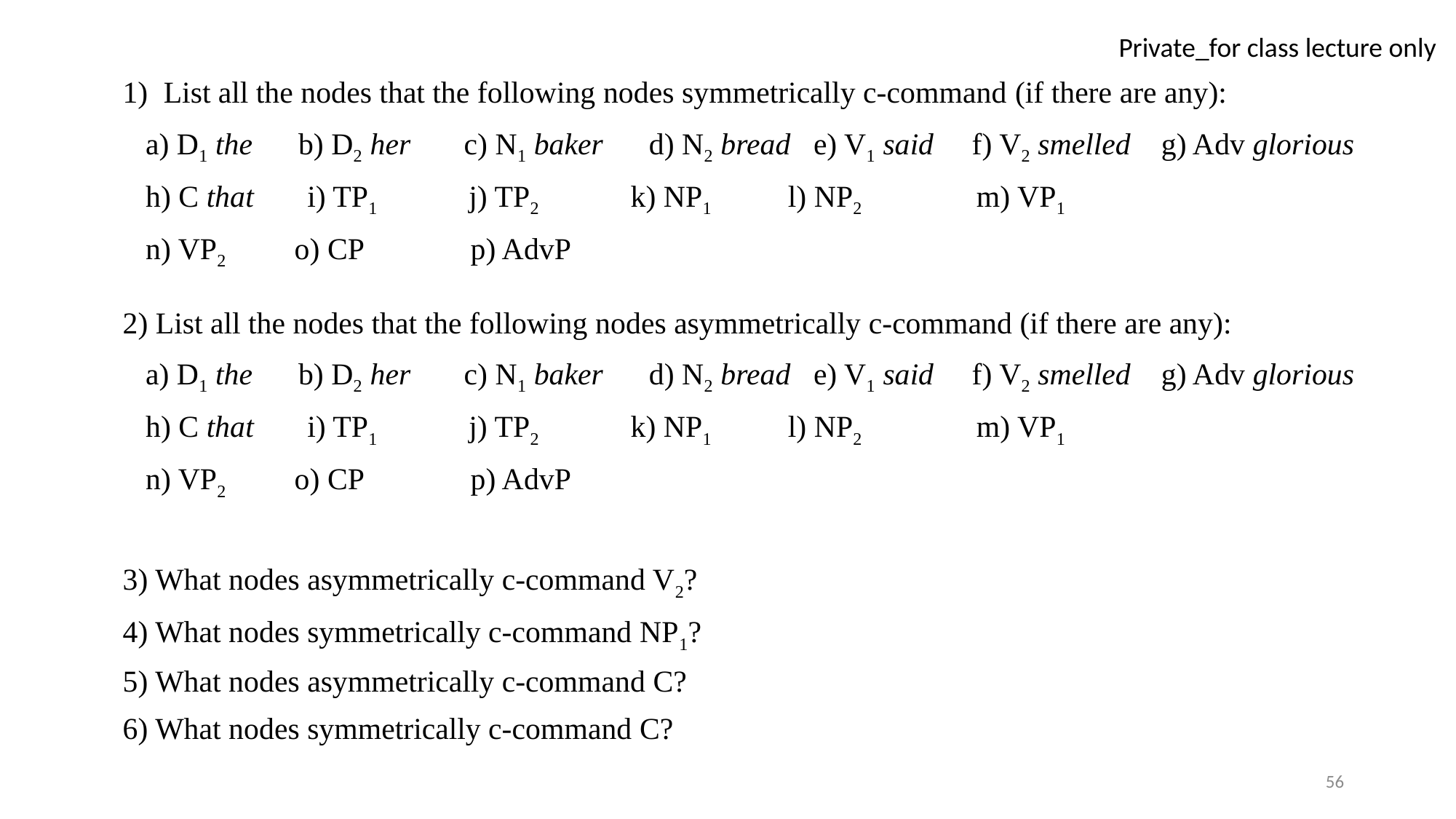

List all the nodes that the following nodes symmetrically c-command (if there are any):
   a) D1 the      b) D2 her       c) N1 baker      d) N2 bread   e) V1 said     f) V2 smelled    g) Adv glorious
   h) C that       i) TP1            j) TP2            k) NP1          l) NP2               m) VP1
   n) VP2         o) CP              p) AdvP

2) List all the nodes that the following nodes asymmetrically c-command (if there are any):
   a) D1 the      b) D2 her       c) N1 baker      d) N2 bread   e) V1 said     f) V2 smelled    g) Adv glorious
   h) C that       i) TP1            j) TP2            k) NP1          l) NP2               m) VP1
   n) VP2         o) CP              p) AdvP

3) What nodes asymmetrically c-command V2?
4) What nodes symmetrically c-command NP1?
5) What nodes asymmetrically c-command C?
6) What nodes symmetrically c-command C?

56